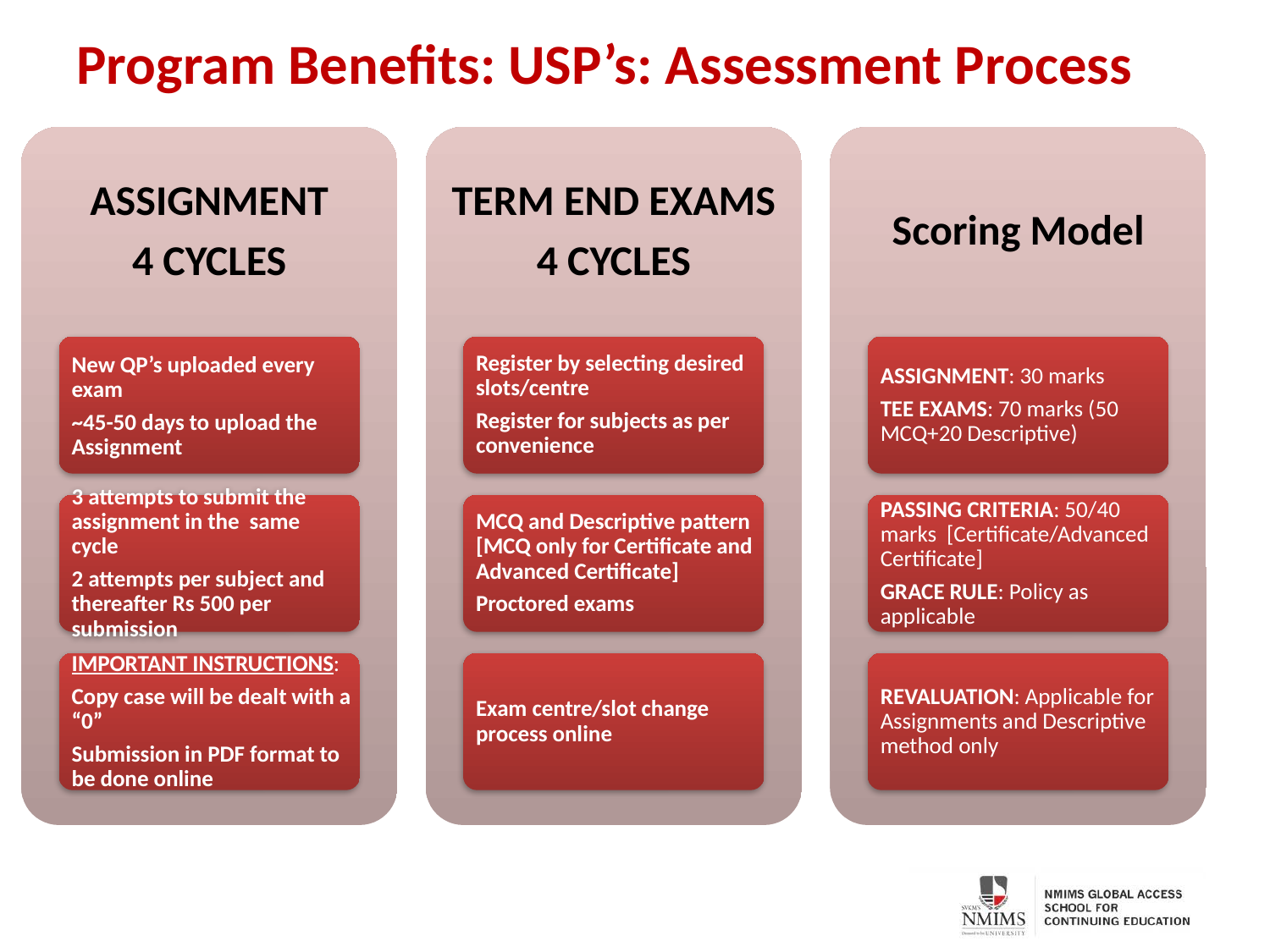

# Program Benefits: USP’s: Assessment Process
ASSIGNMENT
4 CYCLES

New QP’s uploaded every exam
~45-50 days to upload the Assignment

3 attempts to submit the assignment in the  same cycle
2 attempts per subject and thereafter Rs 500 per submission
IMPORTANT INSTRUCTIONS:
Copy case will be dealt with a “0”
Submission in PDF format to be done online
TERM END EXAMS
4 CYCLES
Register by selecting desired slots/centre
Register for subjects as per convenience
MCQ and Descriptive pattern [MCQ only for Certificate and Advanced Certificate]
Proctored exams
Exam centre/slot change process online
Scoring Model
ASSIGNMENT: 30 marks
TEE EXAMS: 70 marks (50 MCQ+20 Descriptive)
PASSING CRITERIA: 50/40 marks  [Certificate/Advanced Certificate]
GRACE RULE: Policy as applicable
REVALUATION: Applicable for Assignments and Descriptive method only